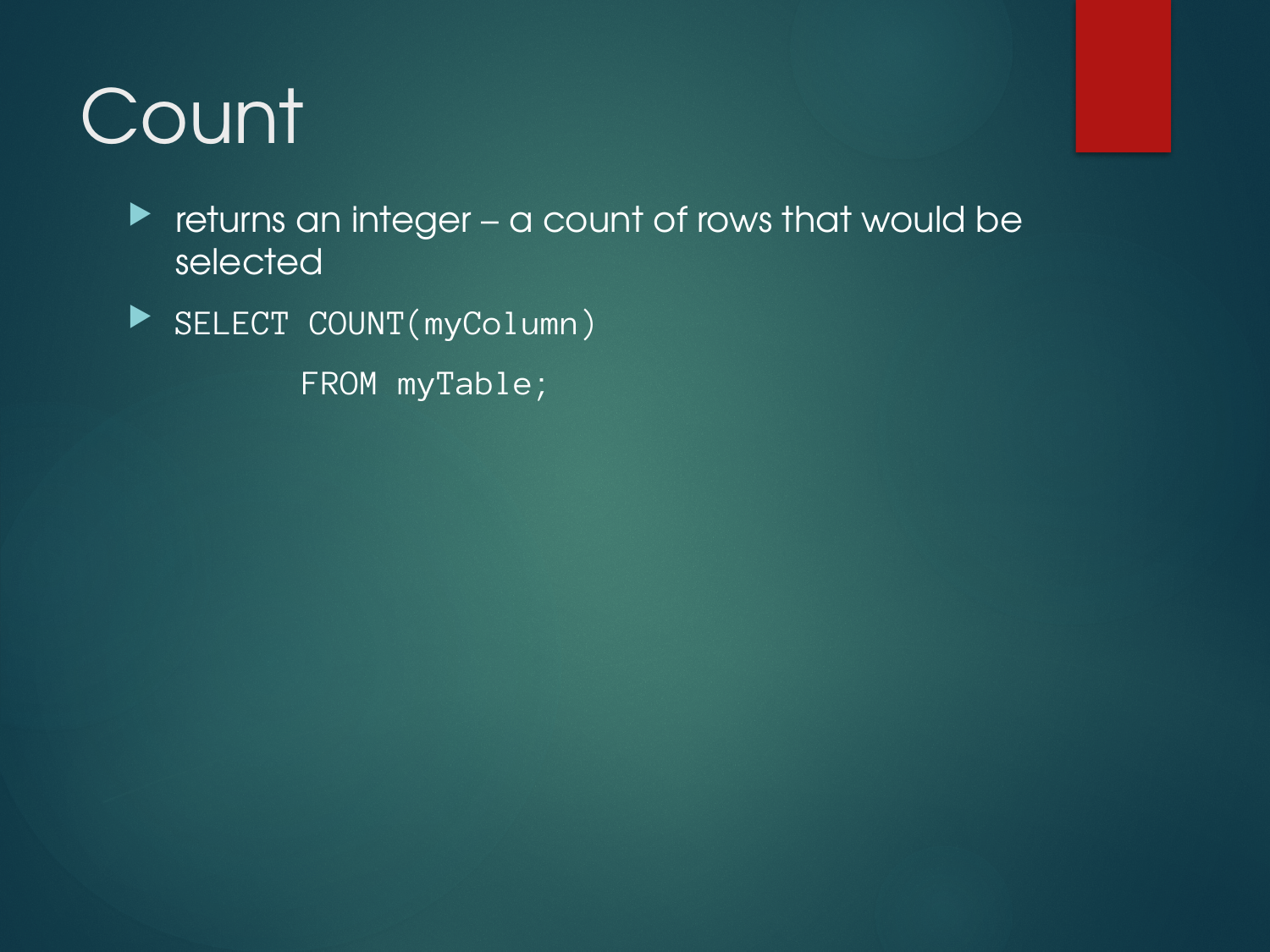

# Count
returns an integer – a count of rows that would be selected
SELECT COUNT(myColumn)
		FROM myTable;